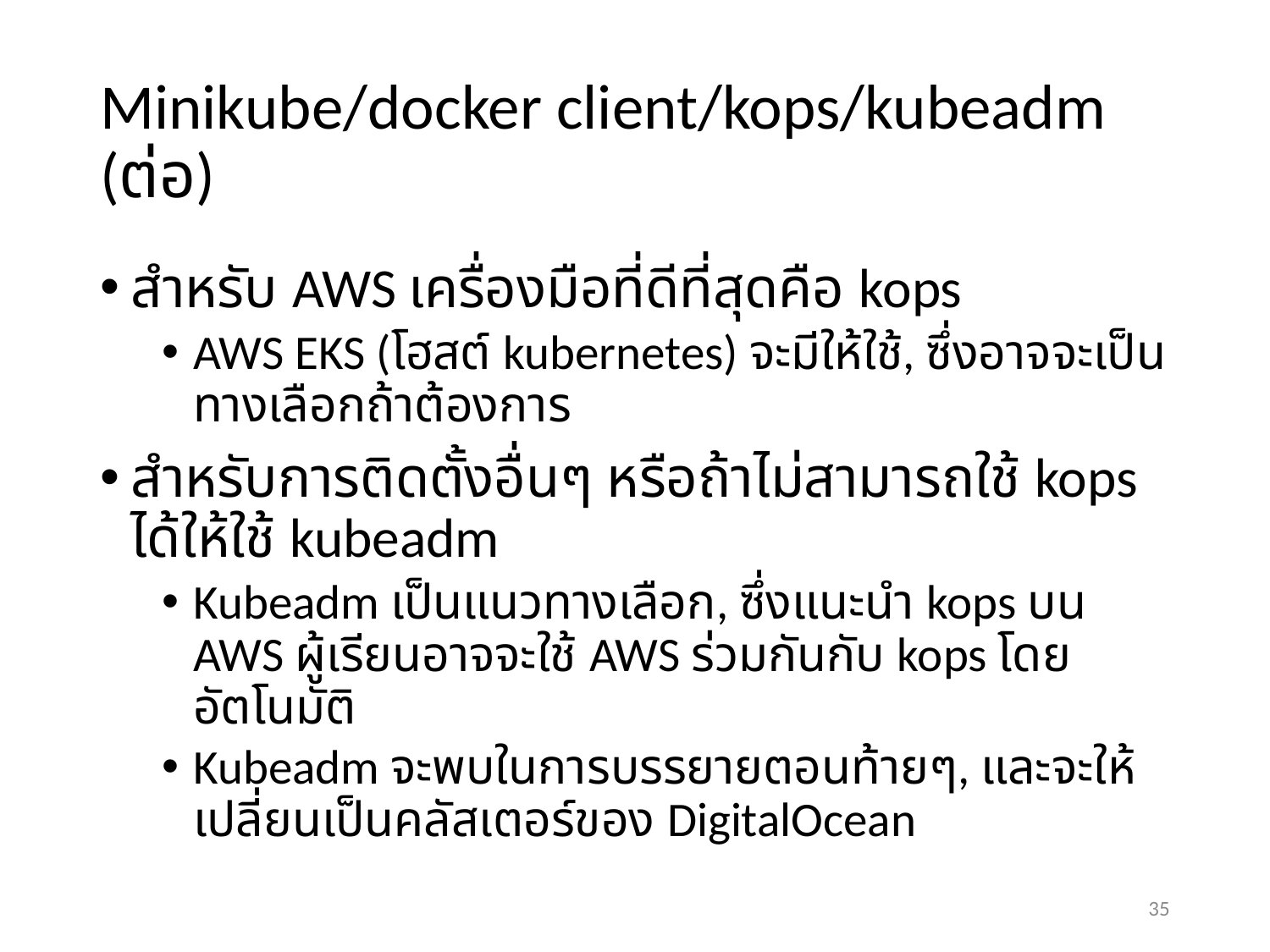

# Minikube/docker client/kops/kubeadm (ต่อ)
สำหรับ AWS เครื่องมือที่ดีที่สุดคือ kops
AWS EKS (โฮสต์ kubernetes) จะมีให้ใช้, ซึ่งอาจจะเป็นทางเลือกถ้าต้องการ
สำหรับการติดตั้งอื่นๆ หรือถ้าไม่สามารถใช้ kops ได้ให้ใช้ kubeadm
Kubeadm เป็นแนวทางเลือก, ซึ่งแนะนำ kops บน AWS ผู้เรียนอาจจะใช้ AWS ร่วมกันกับ kops โดยอัตโนมัติ
Kubeadm จะพบในการบรรยายตอนท้ายๆ, และจะให้เปลี่ยนเป็นคลัสเตอร์ของ DigitalOcean
35